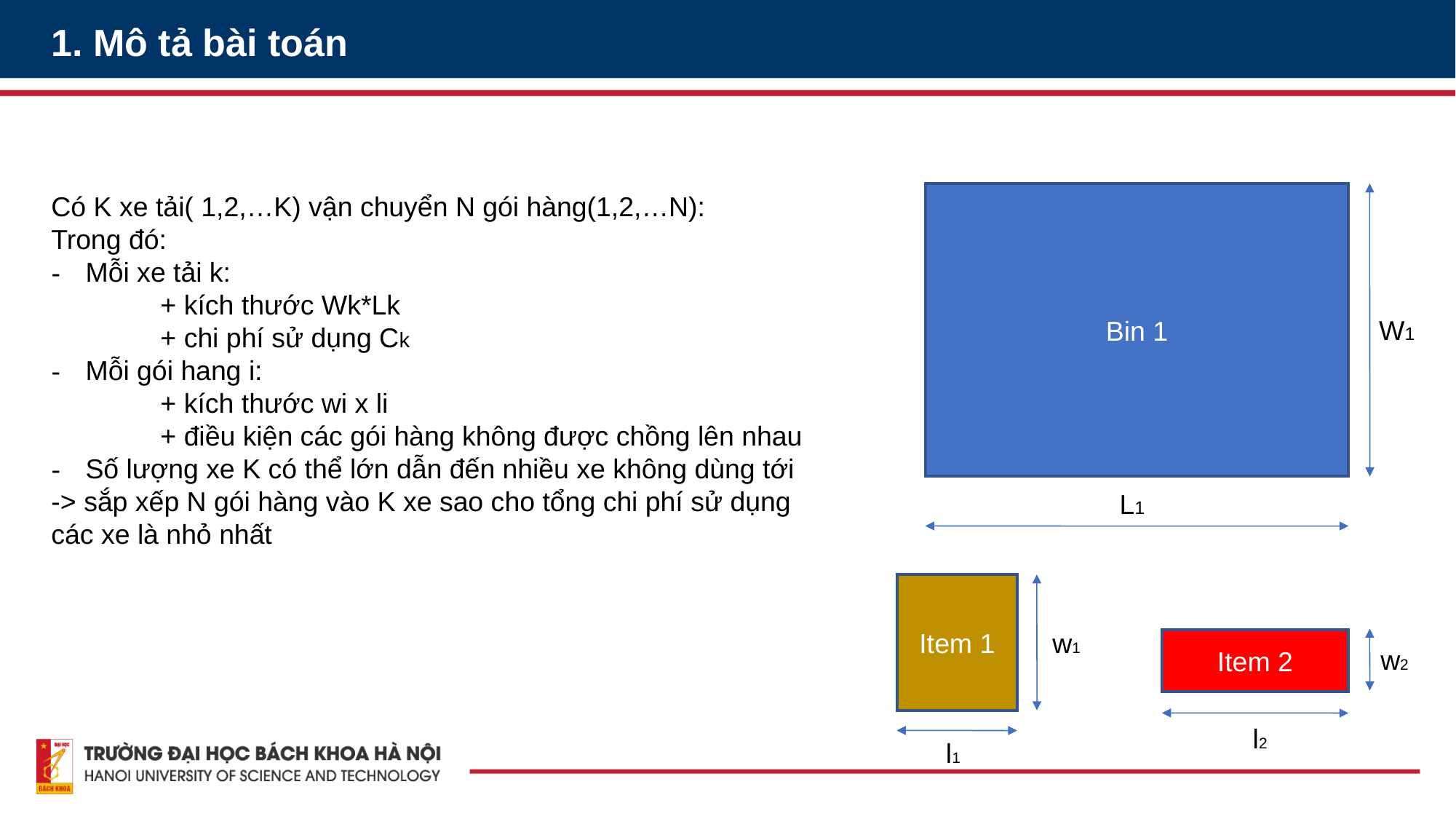

1. Mô tả bài toán
Có K xe tải( 1,2,…K) vận chuyển N gói hàng(1,2,…N):
Trong đó:
Mỗi xe tải k:
	+ kích thước Wk*Lk
	+ chi phí sử dụng Ck
Mỗi gói hang i:
	+ kích thước wi x li
	+ điều kiện các gói hàng không được chồng lên nhau
Số lượng xe K có thể lớn dẫn đến nhiều xe không dùng tới
-> sắp xếp N gói hàng vào K xe sao cho tổng chi phí sử dụng các xe là nhỏ nhất
Bin 1

W1
L1

Item 1

w1

Item 2
w2

l2

l1